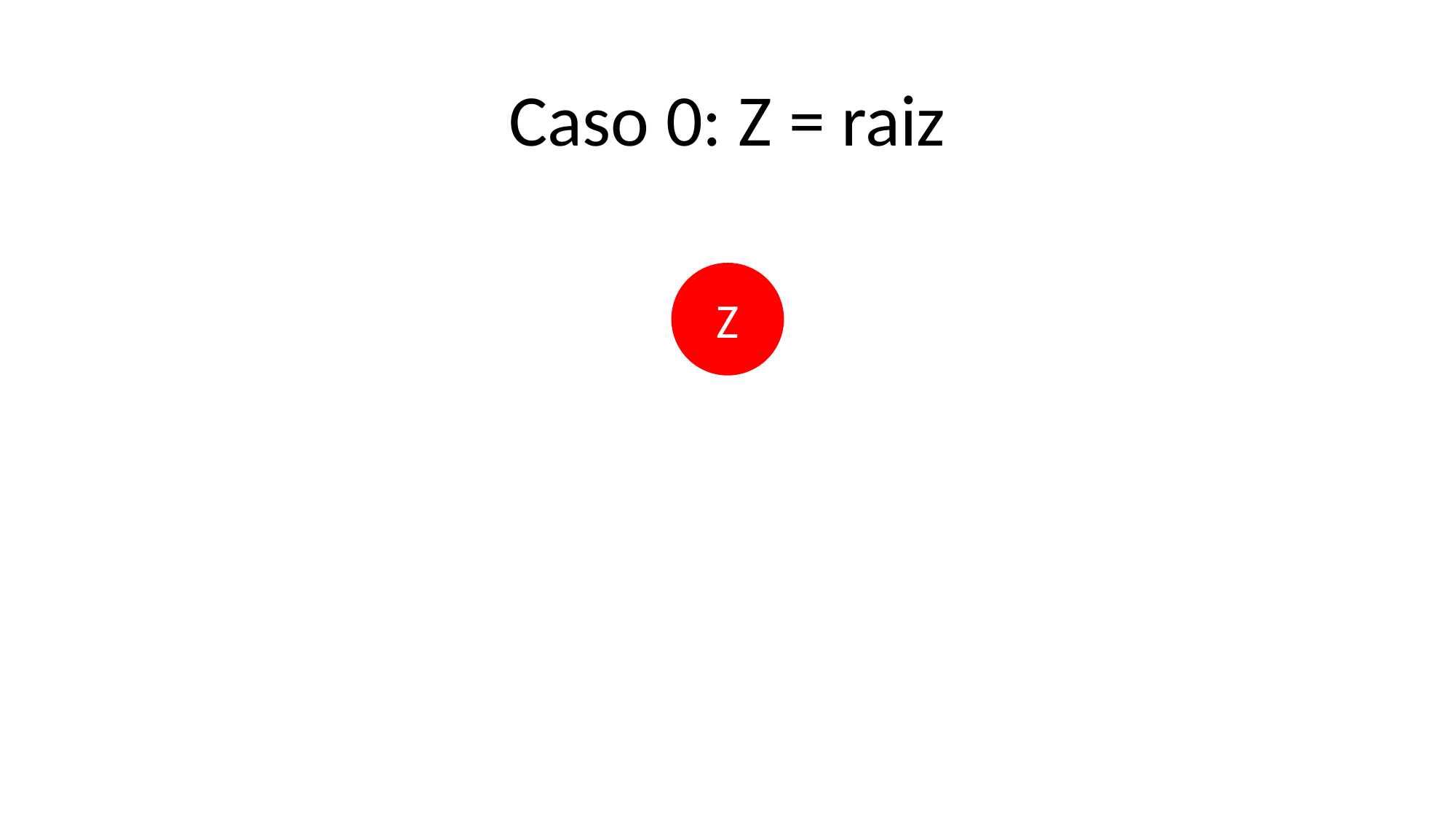

# Caso 0: Z = raiz
Z